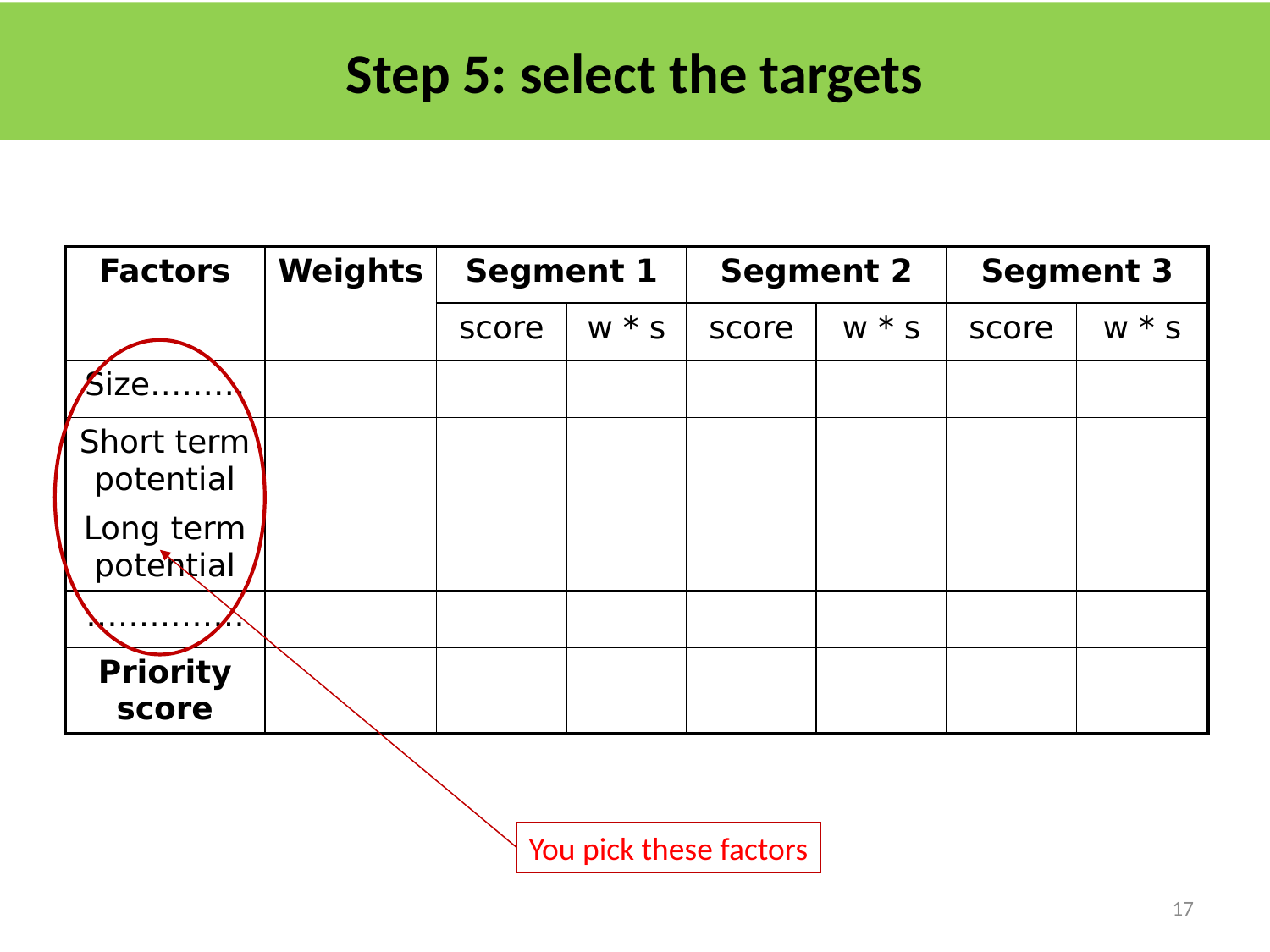

# Step 5: select the targets
| Factors | Weights | Segment 1 |  | Segment 2 |  | Segment 3 |  |
| --- | --- | --- | --- | --- | --- | --- | --- |
|  |  | score | w \* s | score | w \* s | score | w \* s |
| Size……… |  |  |  |  |  |  |  |
| Short term potential |  |  |  |  |  |  |  |
| Long term potential |  |  |  |  |  |  |  |
| …………… |  |  |  |  |  |  |  |
| Priority score |  |  |  |  |  |  |  |

You pick these factors
17